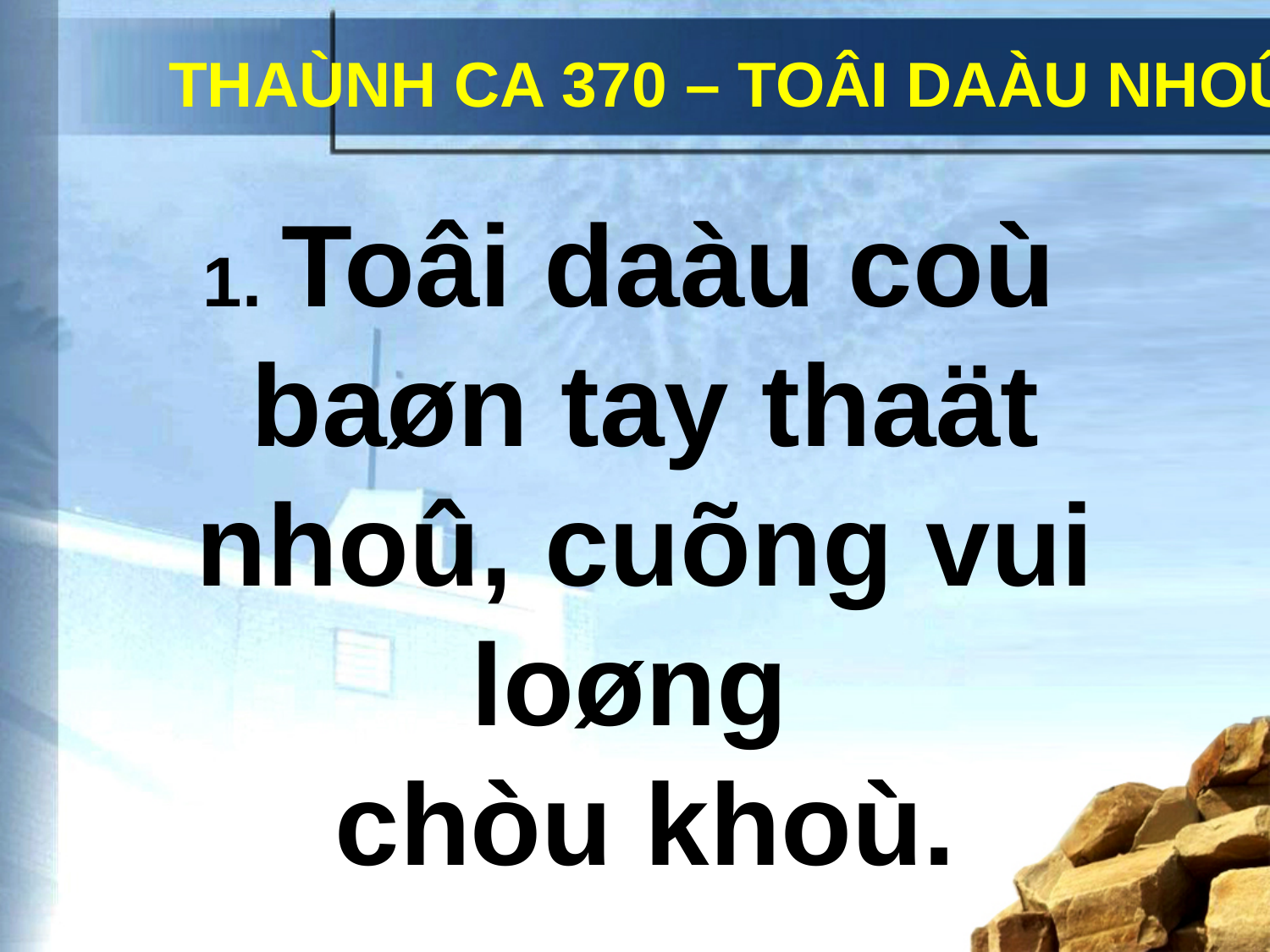

THAÙNH CA 370 – TOÂI DAÀU NHOÛ
1. Toâi daàu coù
baøn tay thaät nhoû, cuõng vui loøng
chòu khoù.